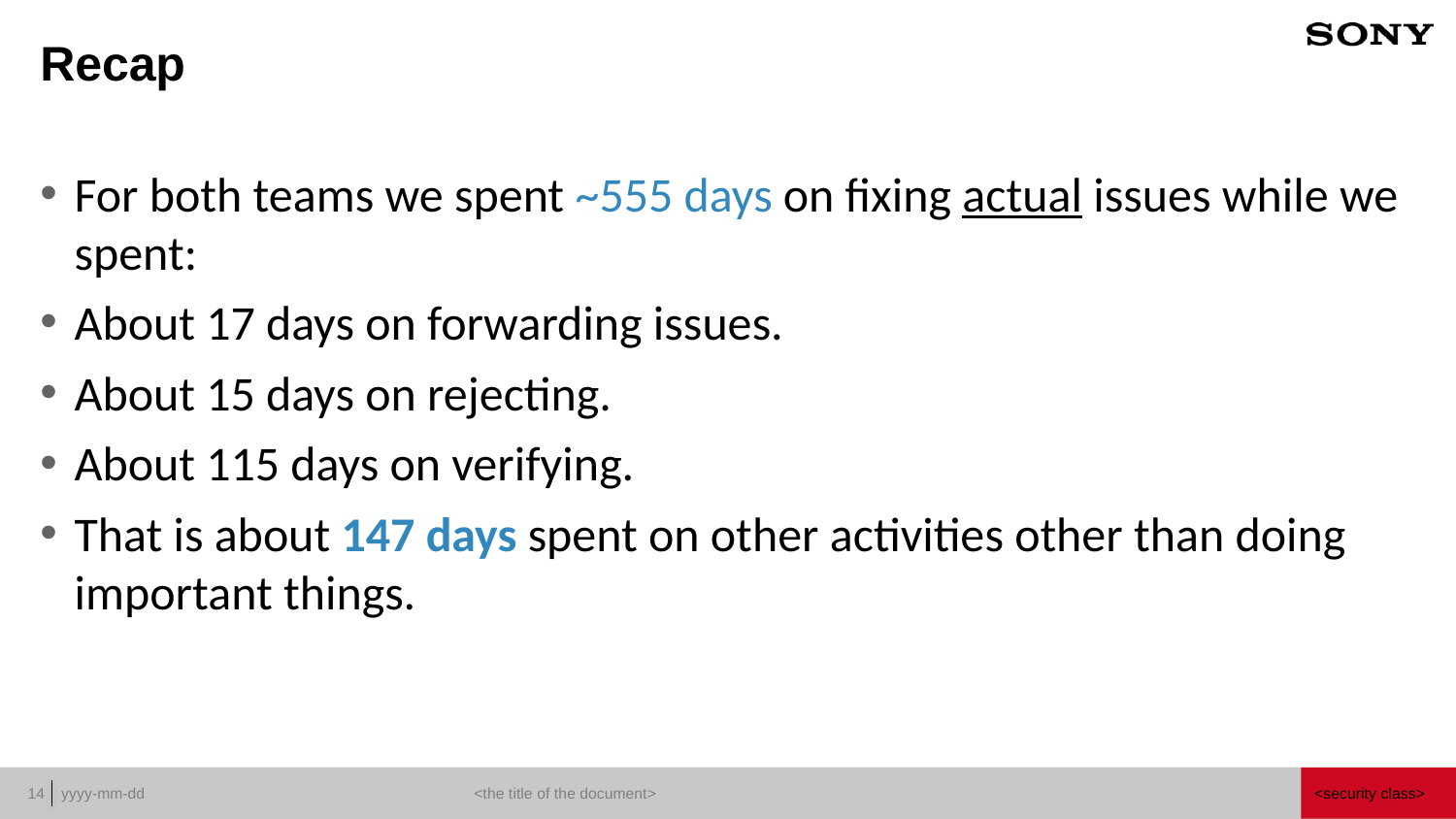

# Recap
For both teams we spent ~555 days on fixing actual issues while we spent:
About 17 days on forwarding issues.
About 15 days on rejecting.
About 115 days on verifying.
That is about 147 days spent on other activities other than doing important things.